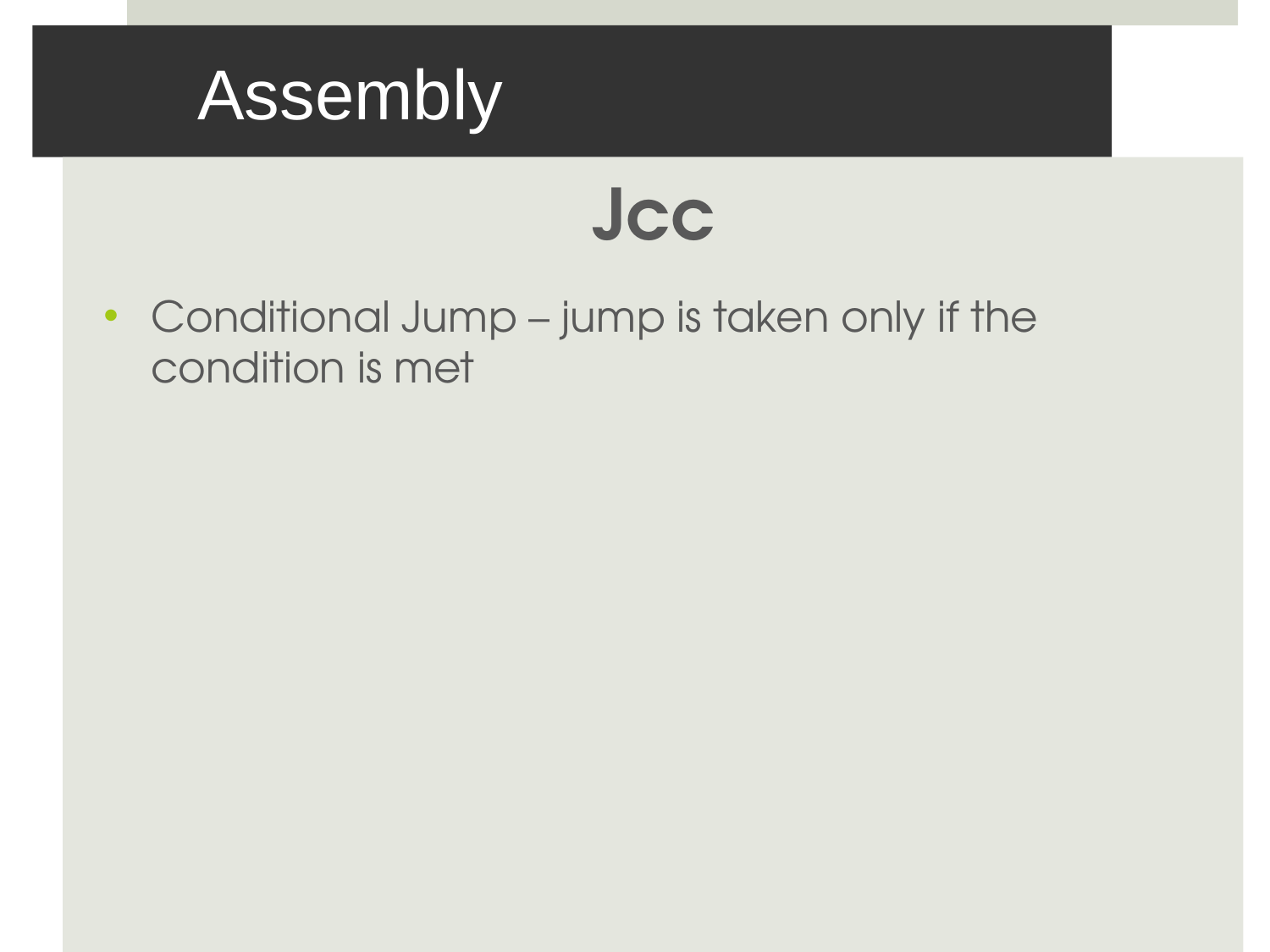

# Assembly
Jcc
Conditional Jump – jump is taken only if the condition is met